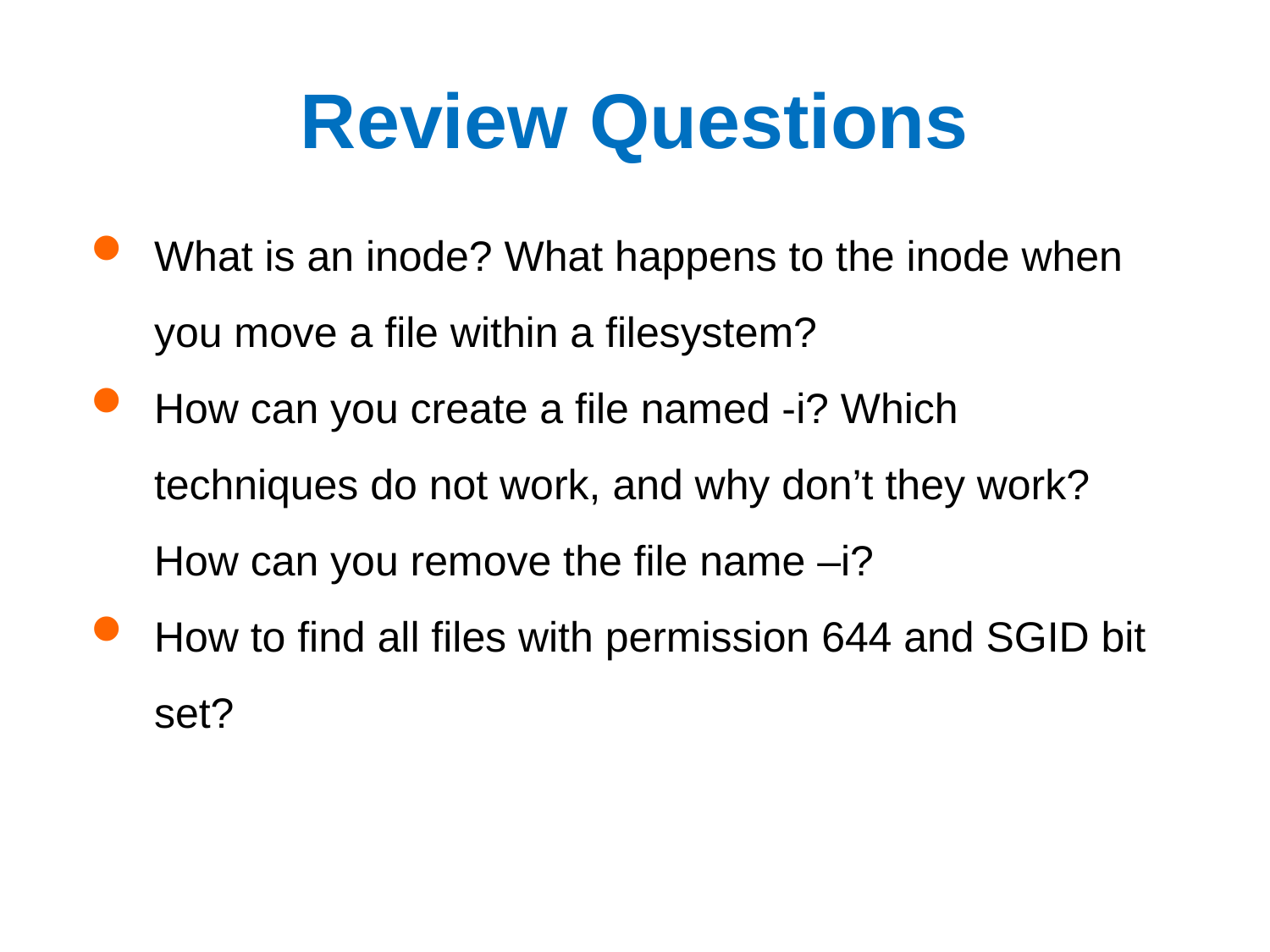

# Review Questions
What is an inode? What happens to the inode when you move a file within a filesystem?
How can you create a file named -i? Which techniques do not work, and why don’t they work? How can you remove the file name –i?
How to find all files with permission 644 and SGID bit set?